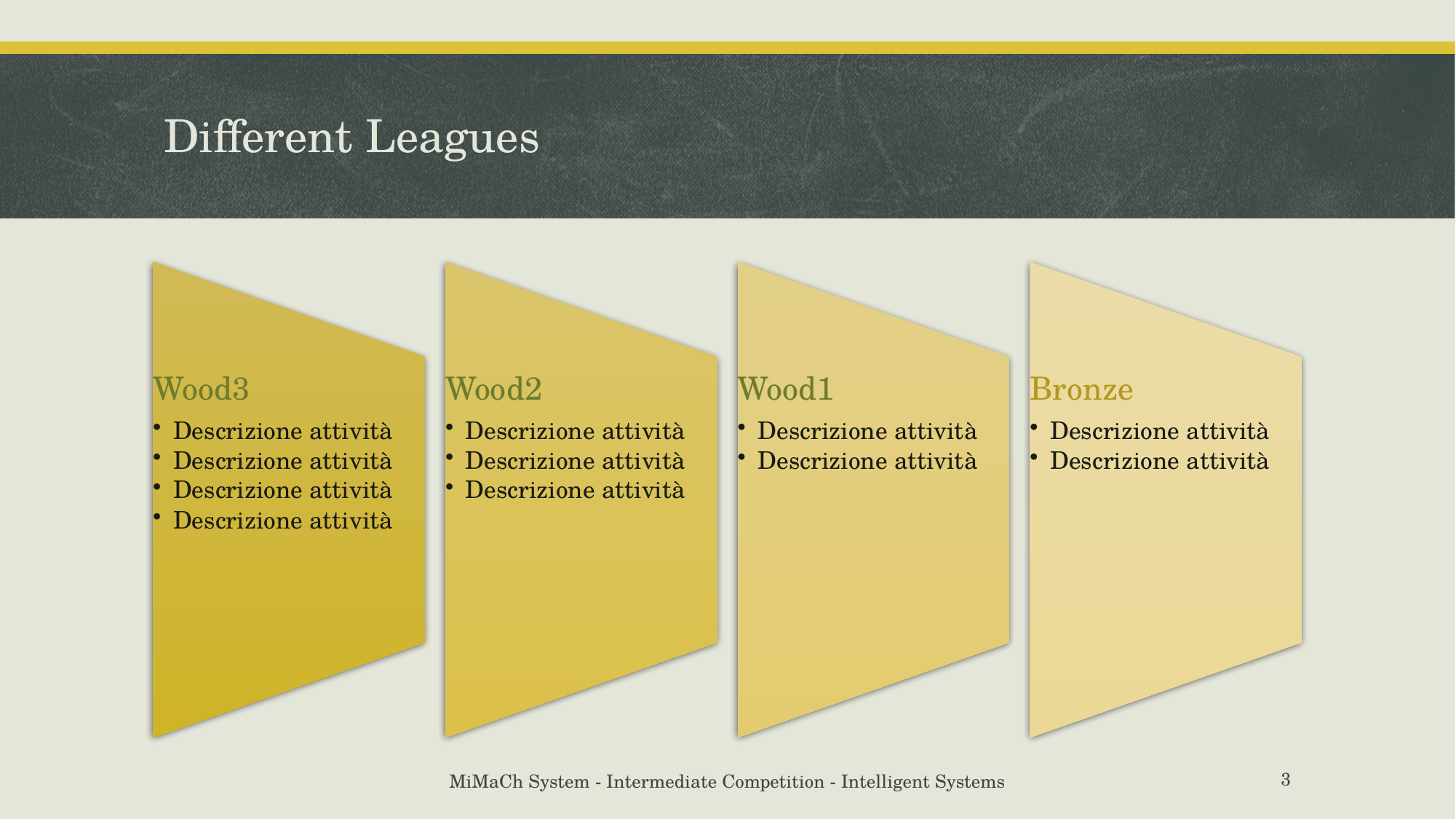

# Different Leagues
Wood3
Descrizione attività
Descrizione attività
Descrizione attività
Descrizione attività
Wood2
Descrizione attività
Descrizione attività
Descrizione attività
Wood1
Descrizione attività
Descrizione attività
Bronze
Descrizione attività
Descrizione attività
MiMaCh System - Intermediate Competition - Intelligent Systems
3